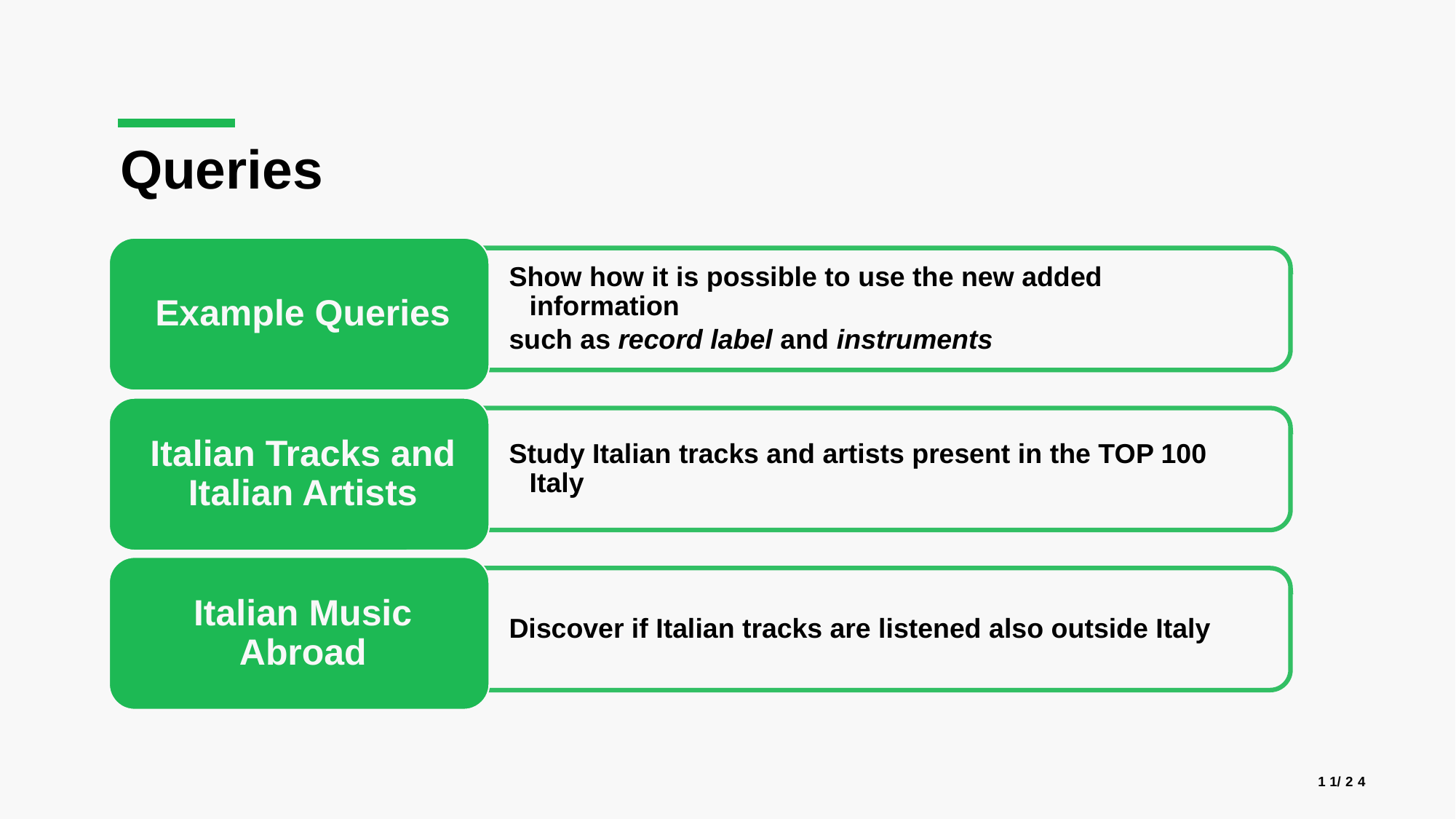

# Queries
Show how it is possible to use the new added information
such as record label and instruments
Example Queries
Study Italian tracks and artists present in the TOP 100 Italy
Italian Tracks and Italian Artists
Discover if Italian tracks are listened also outside Italy
Italian Music Abroad
11/24